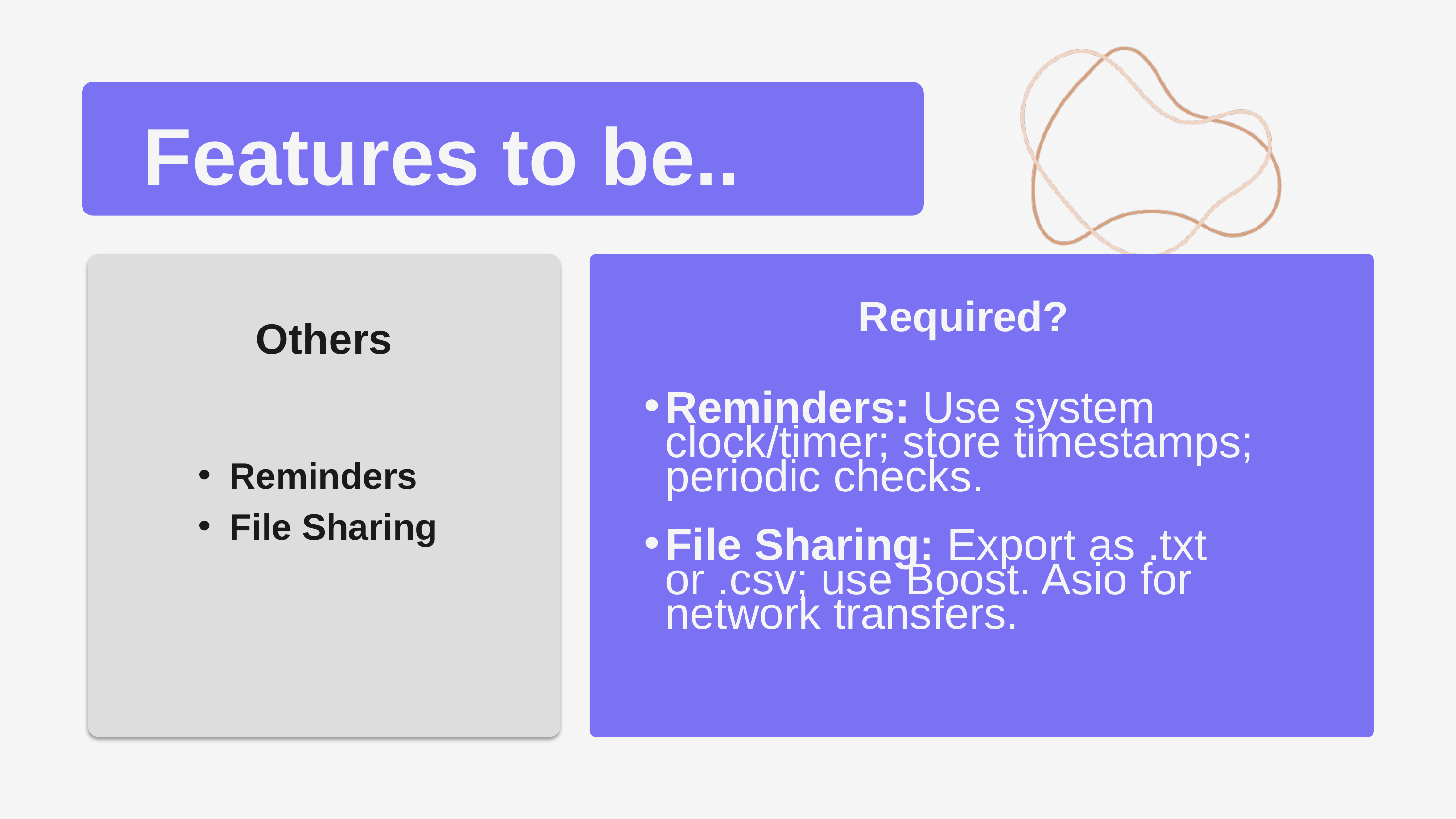

Features to be..

Required?
Others
Reminders: Use system clock/timer; store timestamps; periodic checks.

File Sharing: Export as .txt or .csv; use Boost. Asio for network transfers.
Reminders
File Sharing